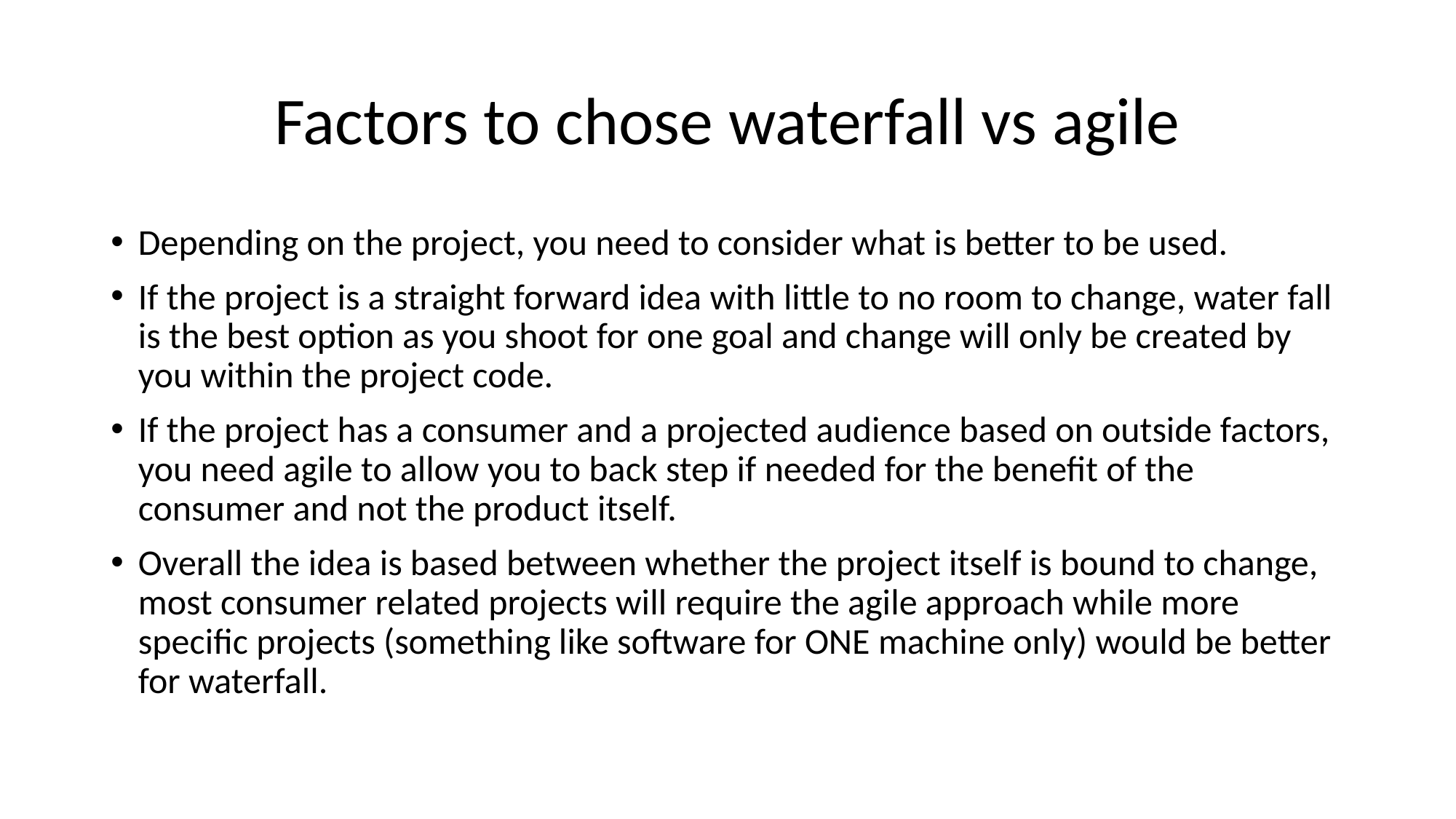

# Factors to chose waterfall vs agile
Depending on the project, you need to consider what is better to be used.
If the project is a straight forward idea with little to no room to change, water fall is the best option as you shoot for one goal and change will only be created by you within the project code.
If the project has a consumer and a projected audience based on outside factors, you need agile to allow you to back step if needed for the benefit of the consumer and not the product itself.
Overall the idea is based between whether the project itself is bound to change, most consumer related projects will require the agile approach while more specific projects (something like software for ONE machine only) would be better for waterfall.